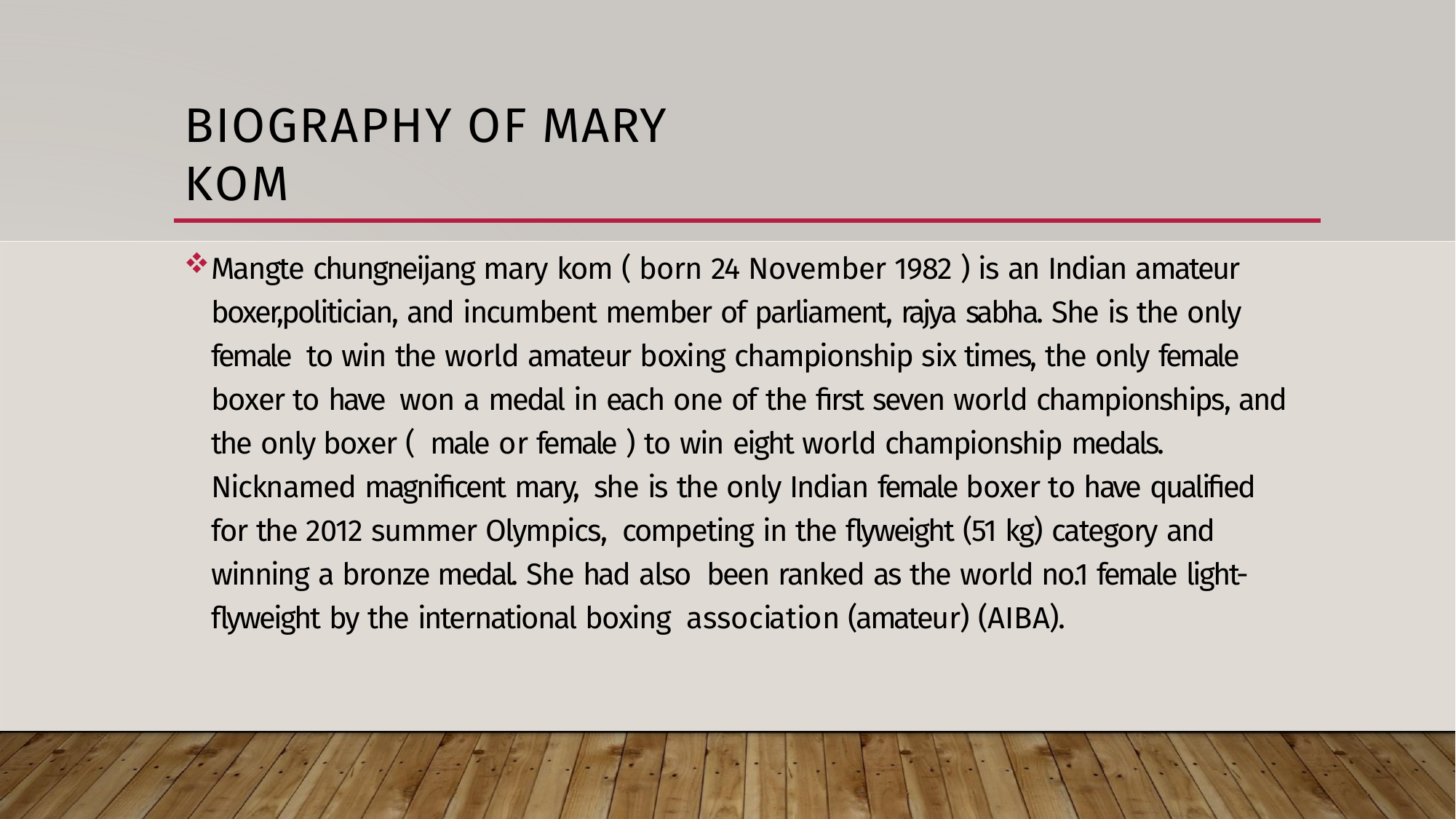

# BIOGRAPHY OF MARY KOM

Mangte chungneijang mary kom ( born 24 November 1982 ) is an Indian amateur  boxer,politician, and incumbent member of parliament, rajya sabha. She is the only female  to win the world amateur boxing championship six times, the only female boxer to have  won a medal in each one of the first seven world championships, and the only boxer (  male or female ) to win eight world championship medals. Nicknamed magnificent mary,  she is the only Indian female boxer to have qualified for the 2012 summer Olympics,  competing in the flyweight (51 kg) category and winning a bronze medal. She had also  been ranked as the world no.1 female light-flyweight by the international boxing  association (amateur) (AIBA).